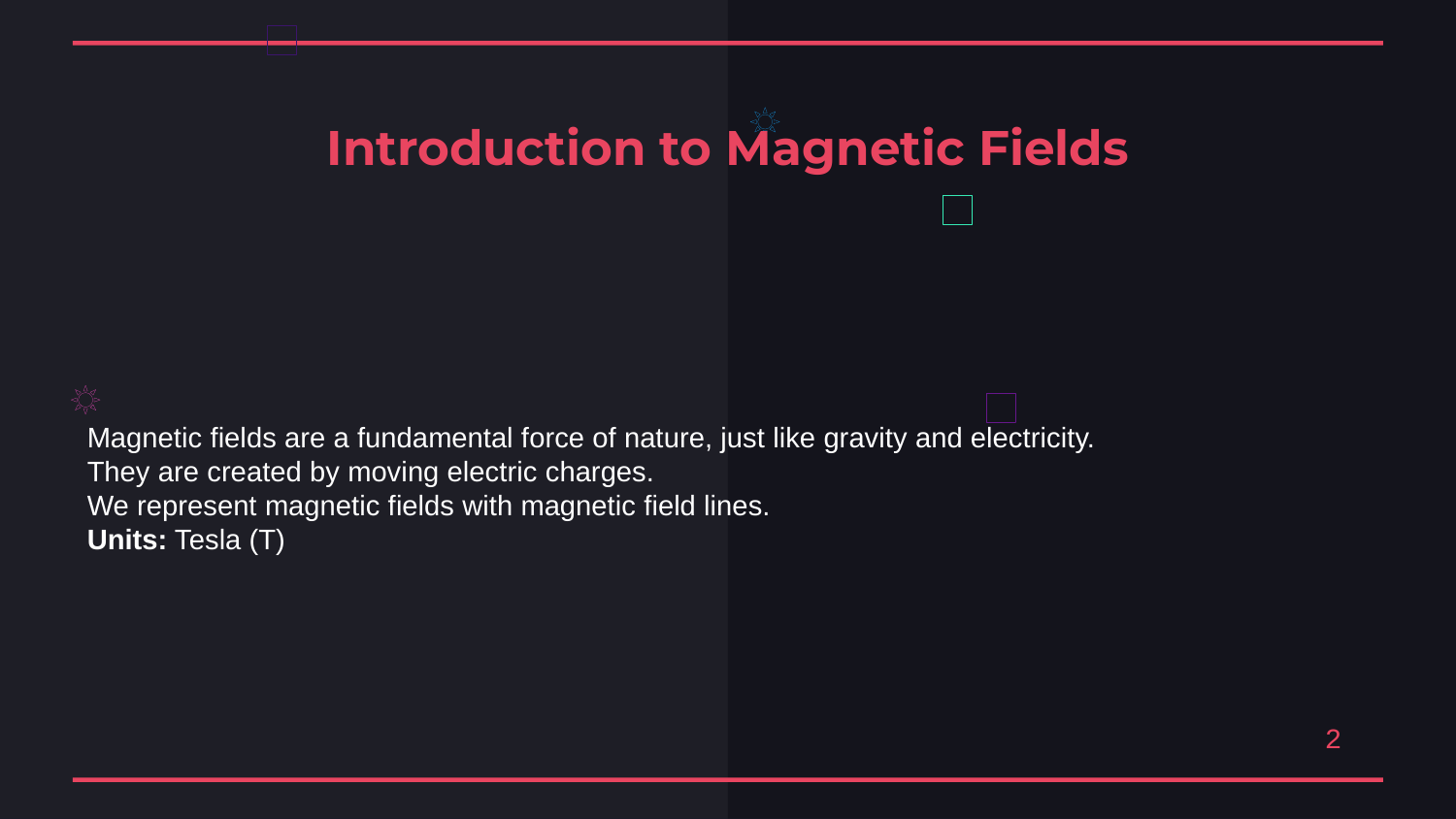

Introduction to Magnetic Fields

Magnetic fields are a fundamental force of nature, just like gravity and electricity.
They are created by moving electric charges.
We represent magnetic fields with magnetic field lines.
Units: Tesla (T)

2